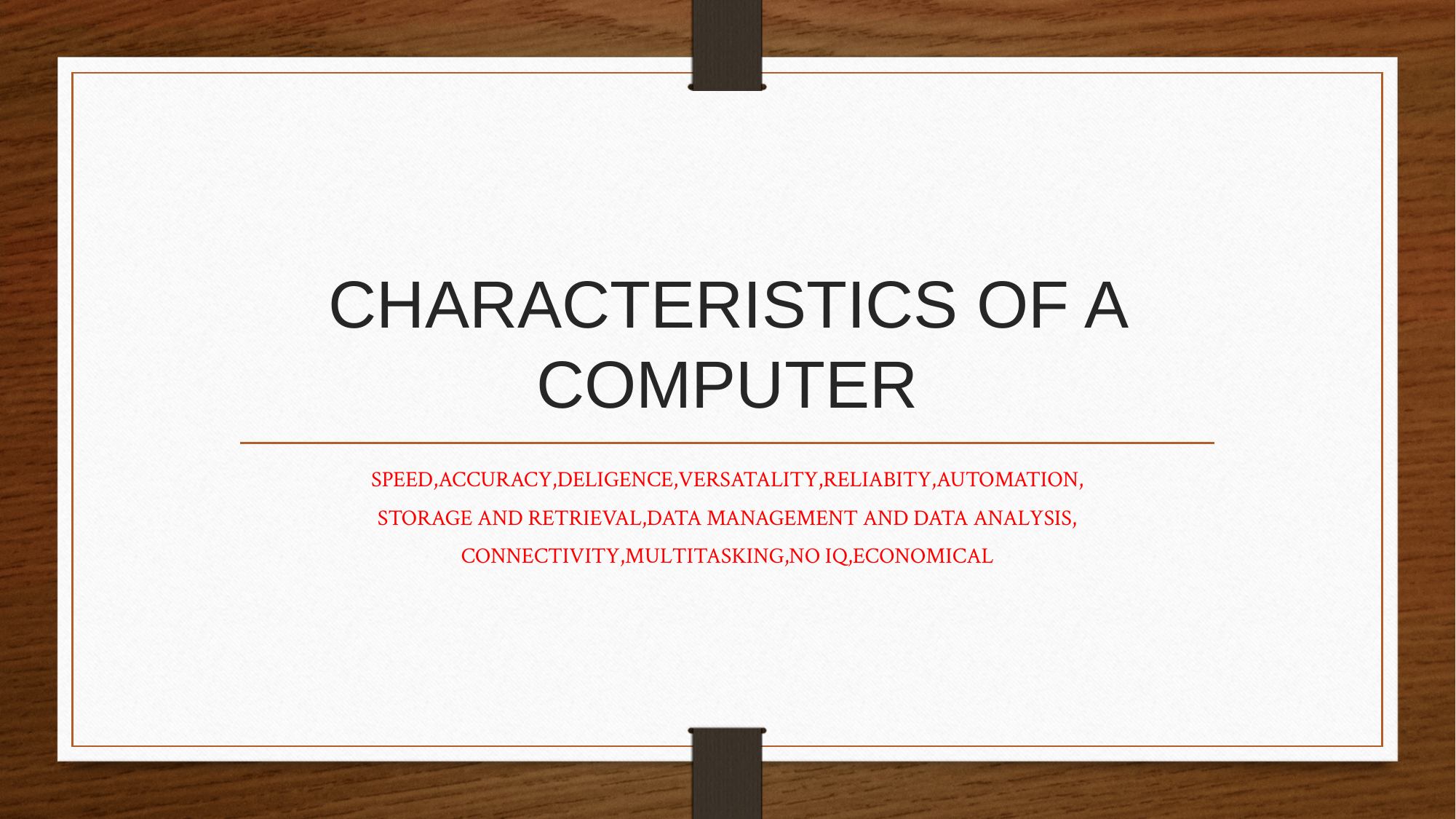

# CHARACTERISTICS OF A COMPUTER
SPEED,ACCURACY,DELIGENCE,VERSATALITY,RELIABITY,AUTOMATION,
STORAGE AND RETRIEVAL,DATA MANAGEMENT AND DATA ANALYSIS,
CONNECTIVITY,MULTITASKING,NO IQ,ECONOMICAL